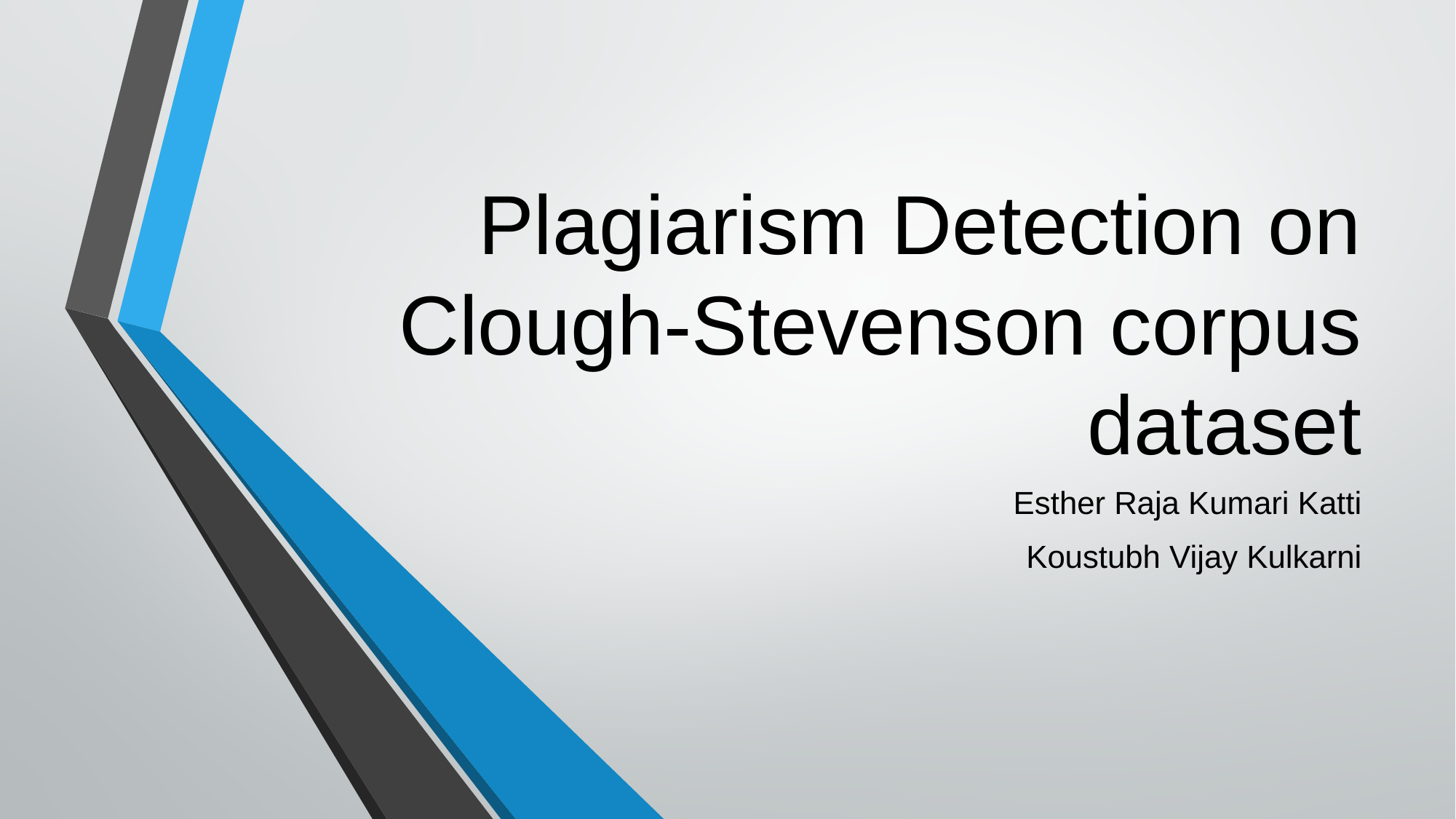

# Plagiarism Detection on Clough-Stevenson corpus dataset
Esther Raja Kumari Katti
Koustubh Vijay Kulkarni